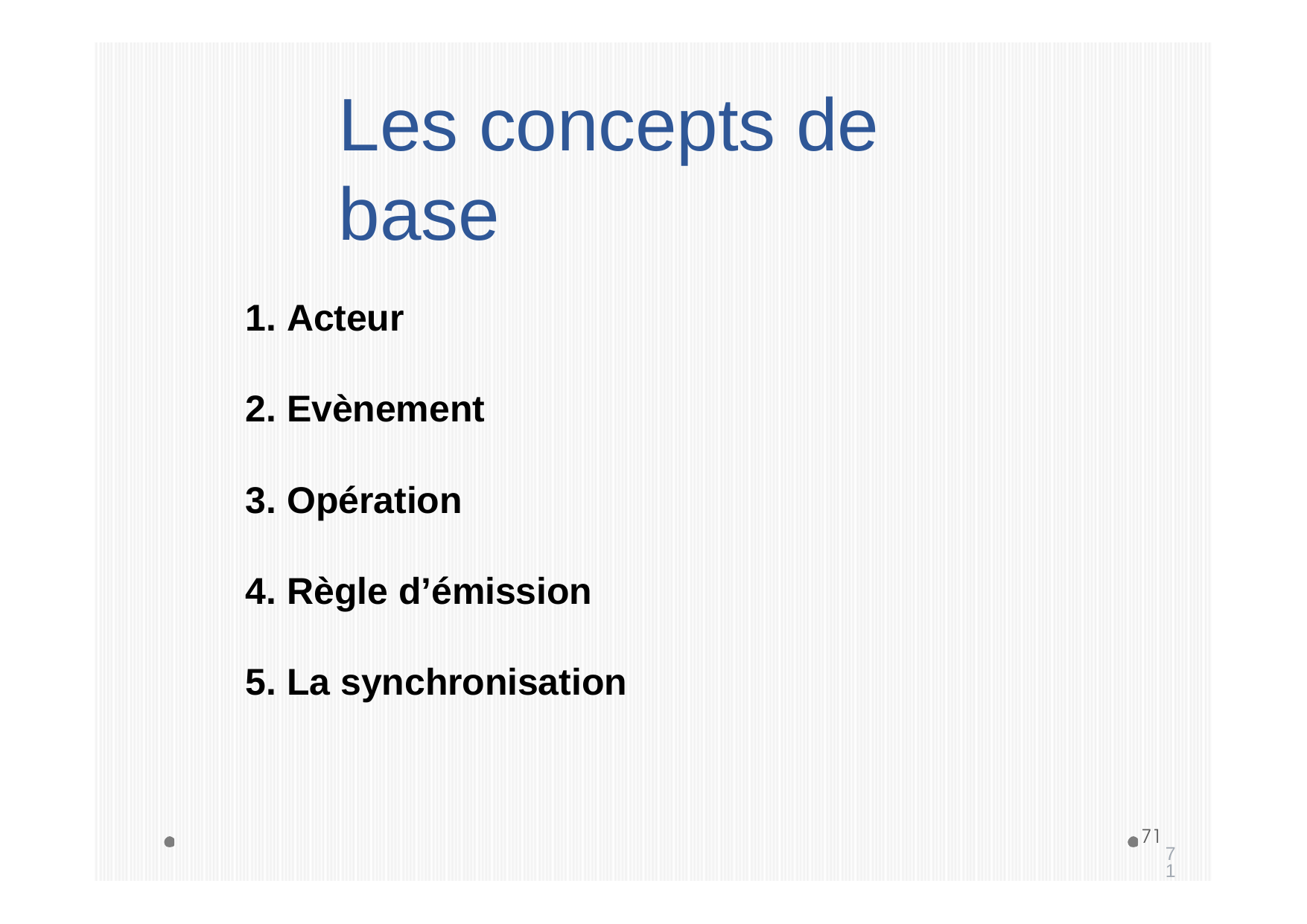

# Les concepts de base
Acteur

Evènement

Opération

Règle d’émission

La synchronisation
71
71